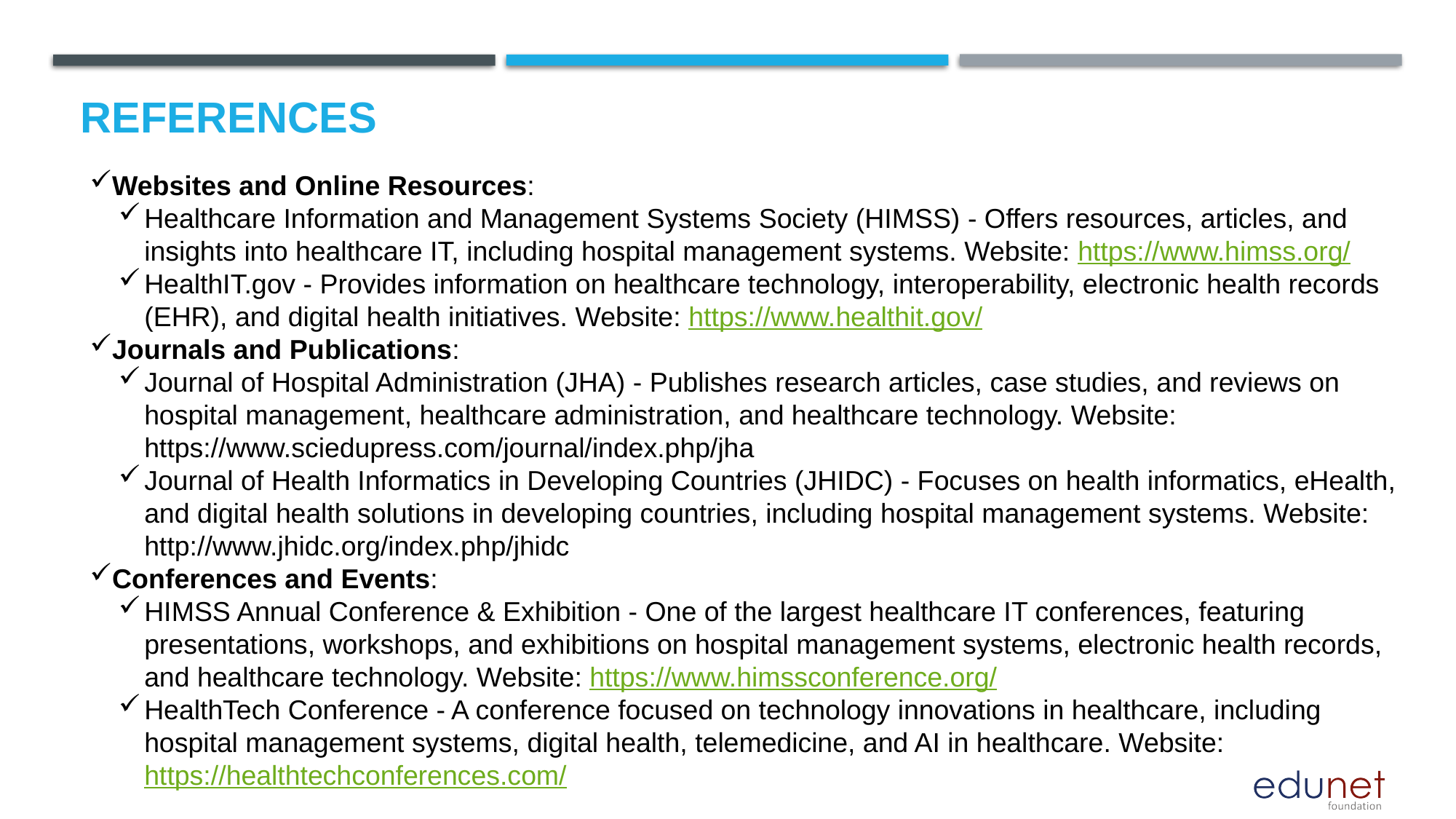

# References
Websites and Online Resources:
Healthcare Information and Management Systems Society (HIMSS) - Offers resources, articles, and insights into healthcare IT, including hospital management systems. Website: https://www.himss.org/
HealthIT.gov - Provides information on healthcare technology, interoperability, electronic health records (EHR), and digital health initiatives. Website: https://www.healthit.gov/
Journals and Publications:
Journal of Hospital Administration (JHA) - Publishes research articles, case studies, and reviews on hospital management, healthcare administration, and healthcare technology. Website: https://www.sciedupress.com/journal/index.php/jha
Journal of Health Informatics in Developing Countries (JHIDC) - Focuses on health informatics, eHealth, and digital health solutions in developing countries, including hospital management systems. Website: http://www.jhidc.org/index.php/jhidc
Conferences and Events:
HIMSS Annual Conference & Exhibition - One of the largest healthcare IT conferences, featuring presentations, workshops, and exhibitions on hospital management systems, electronic health records, and healthcare technology. Website: https://www.himssconference.org/
HealthTech Conference - A conference focused on technology innovations in healthcare, including hospital management systems, digital health, telemedicine, and AI in healthcare. Website: https://healthtechconferences.com/